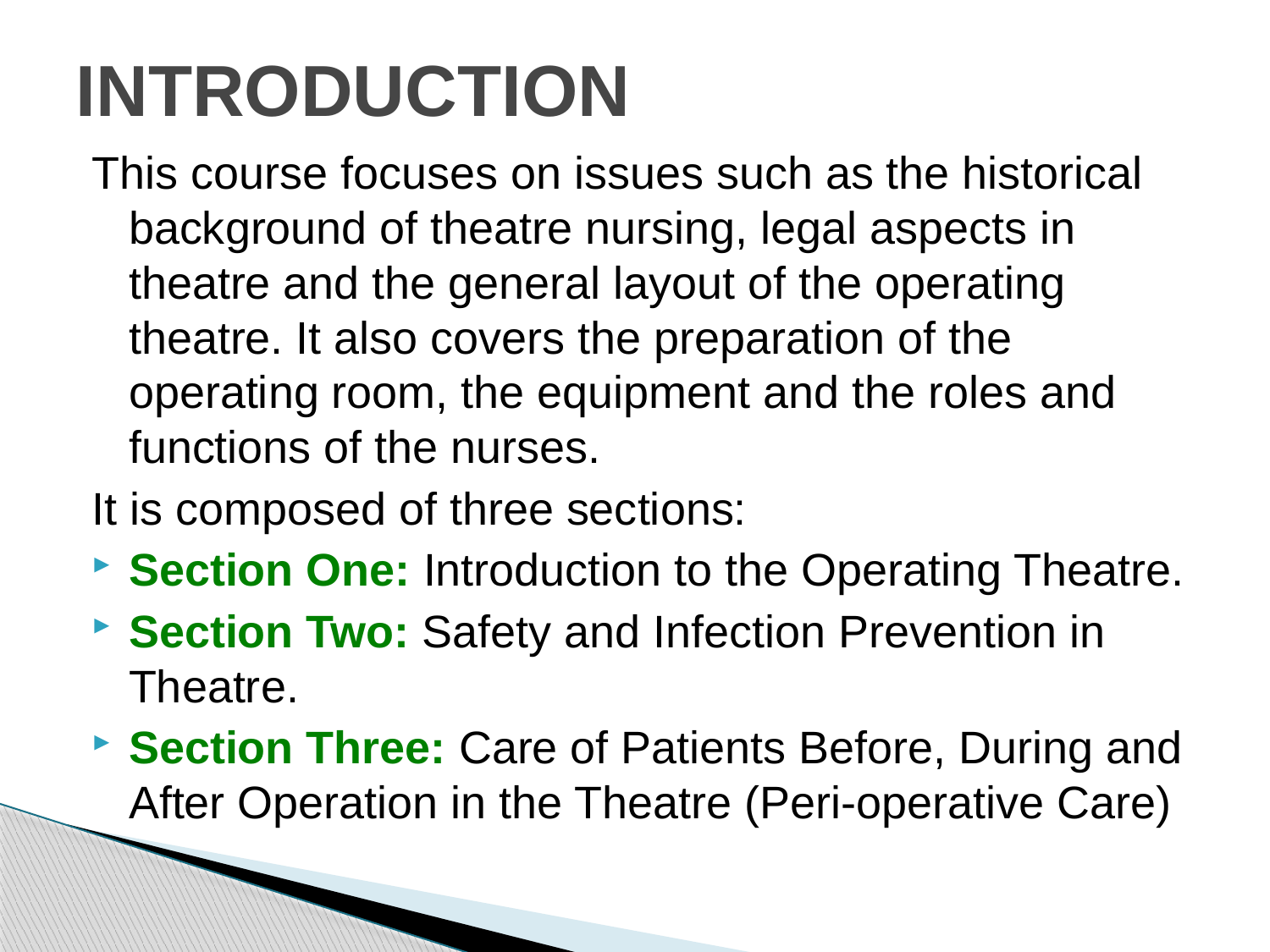

# INTRODUCTION
This course focuses on issues such as the historical background of theatre nursing, legal aspects in theatre and the general layout of the operating theatre. It also covers the preparation of the operating room, the equipment and the roles and functions of the nurses.
It is composed of three sections:
Section One: Introduction to the Operating Theatre.
Section Two: Safety and Infection Prevention in Theatre.
Section Three: Care of Patients Before, During and After Operation in the Theatre (Peri-operative Care)